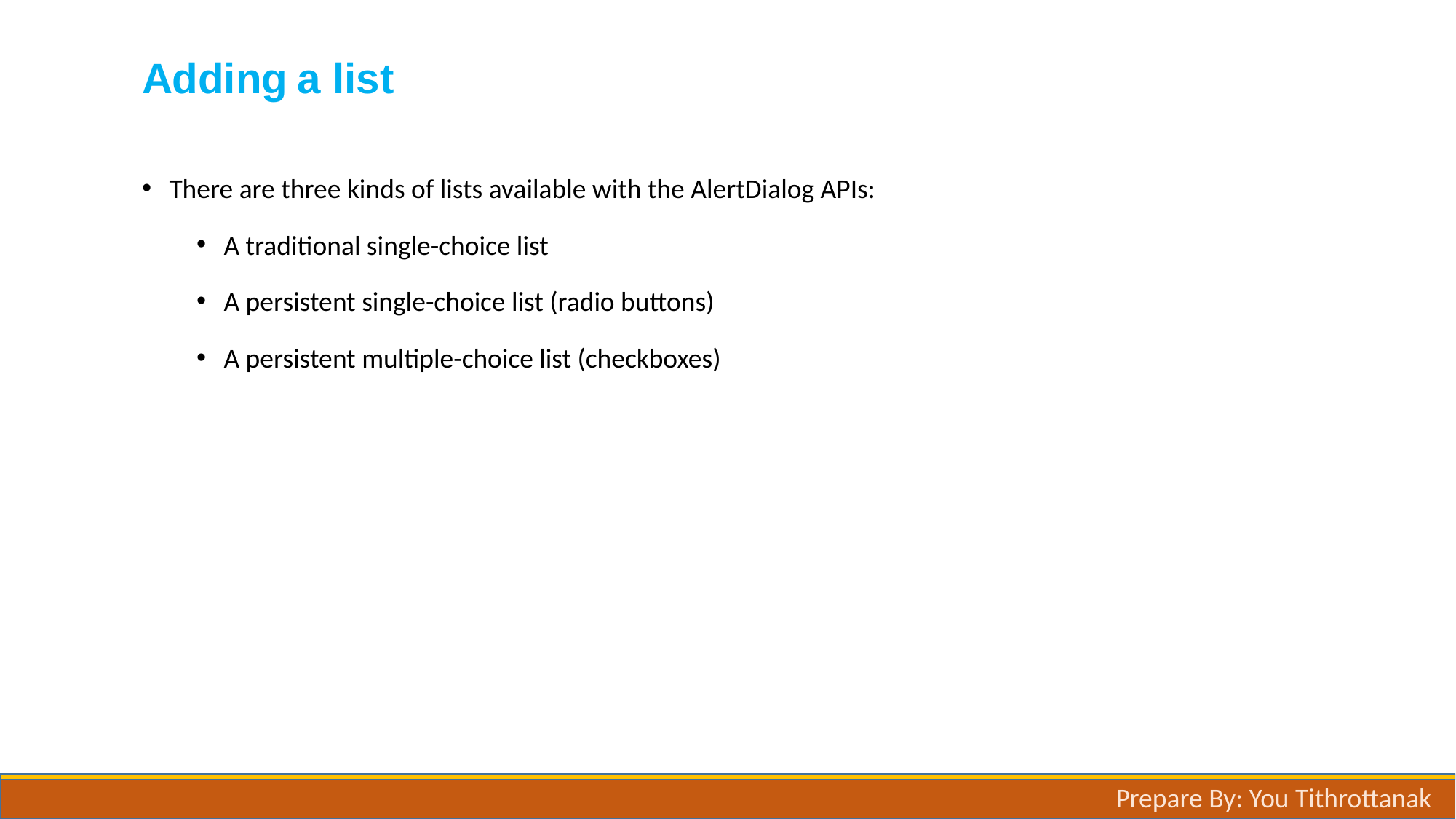

# Adding a list
There are three kinds of lists available with the AlertDialog APIs:
A traditional single-choice list
A persistent single-choice list (radio buttons)
A persistent multiple-choice list (checkboxes)
Prepare By: You Tithrottanak